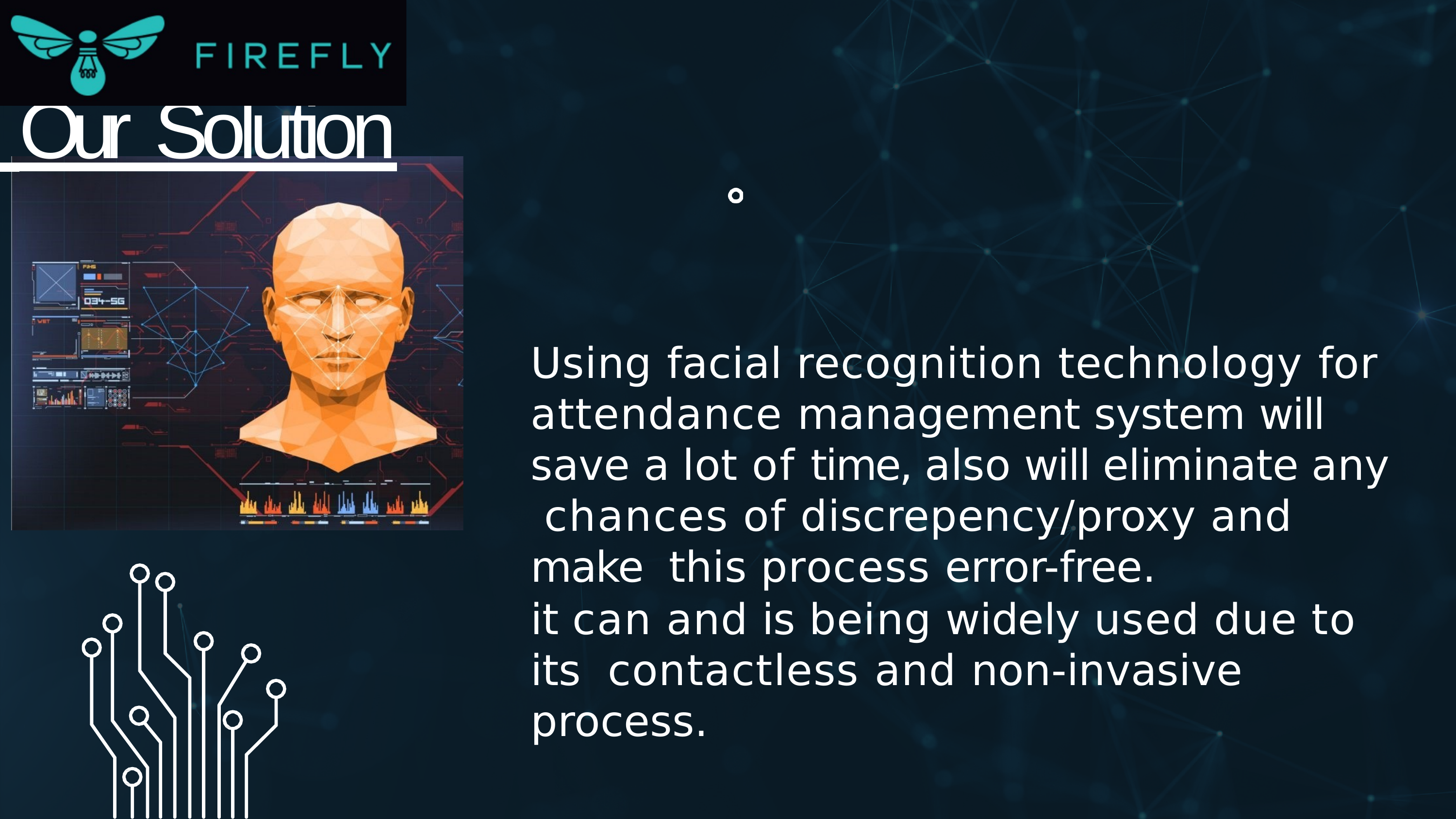

# Our Solution

Using facial recognition technology for  attendance management system will  save a lot of time, also will eliminate any  chances of discrepency/proxy and make  this process error-free.
it can and is being widely used due to its  contactless and non-invasive process.